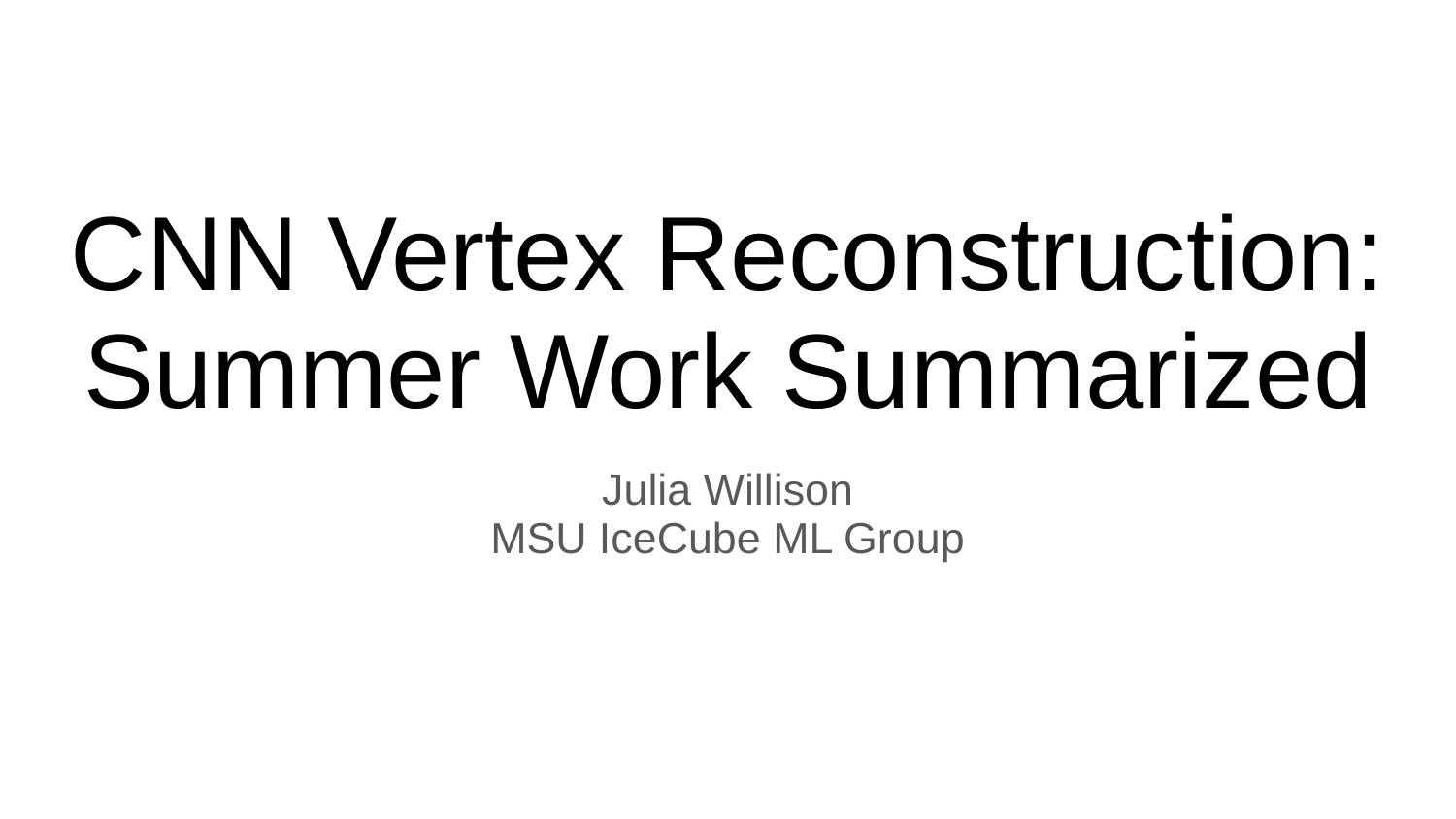

# CNN Vertex Reconstruction:
Summer Work Summarized
Julia Willison
MSU IceCube ML Group